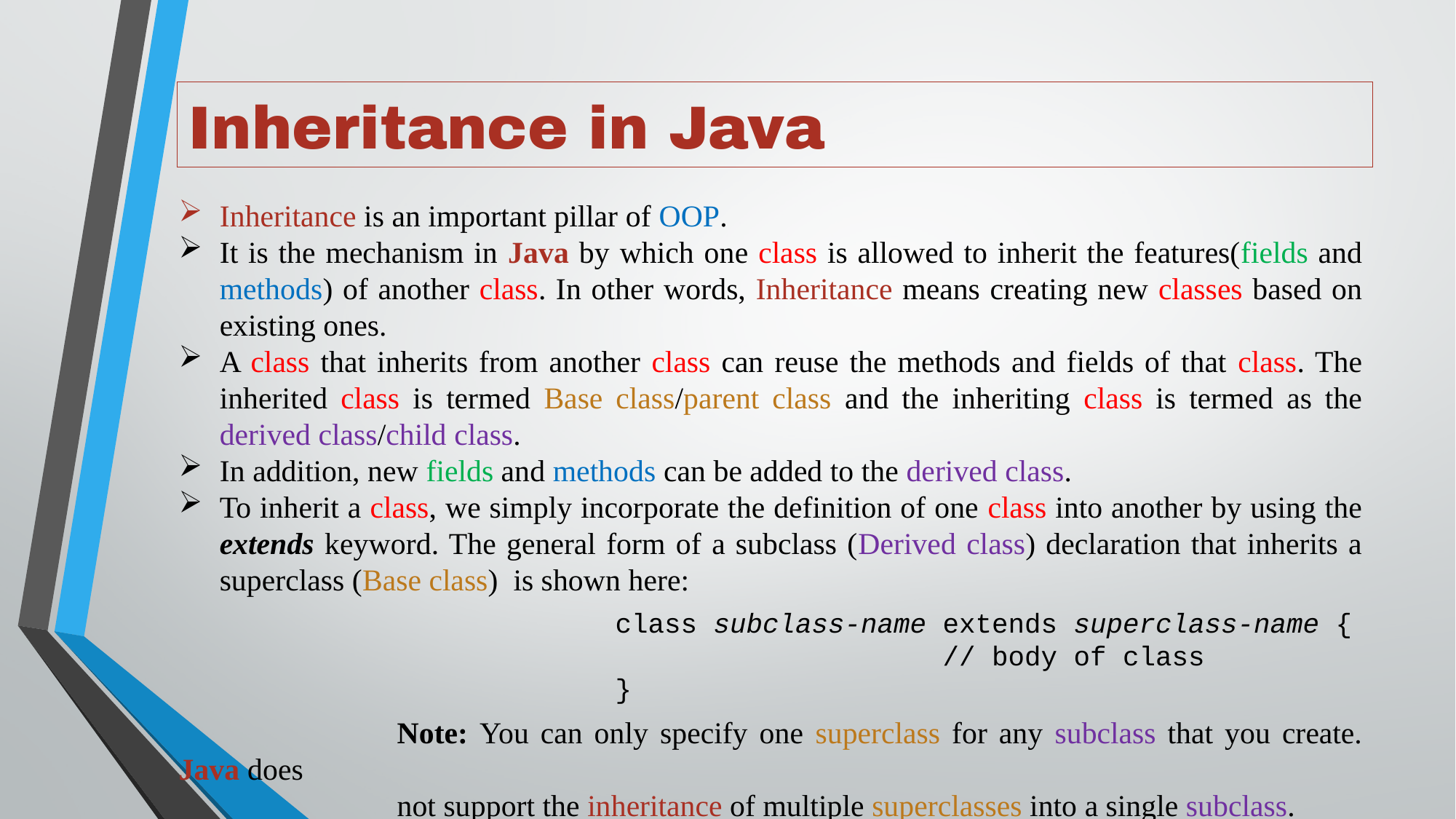

# Inheritance in Java
Inheritance is an important pillar of OOP.
It is the mechanism in Java by which one class is allowed to inherit the features(fields and methods) of another class. In other words, Inheritance means creating new classes based on existing ones.
A class that inherits from another class can reuse the methods and fields of that class. The inherited class is termed Base class/parent class and the inheriting class is termed as the derived class/child class.
In addition, new fields and methods can be added to the derived class.
To inherit a class, we simply incorporate the definition of one class into another by using the extends keyword. The general form of a subclass (Derived class) declaration that inherits a superclass (Base class)  is shown here:
				class subclass-name extends superclass-name {
							// body of class
				}
		Note: You can only specify one superclass for any subclass that you create. Java does
		not support the inheritance of multiple superclasses into a single subclass.